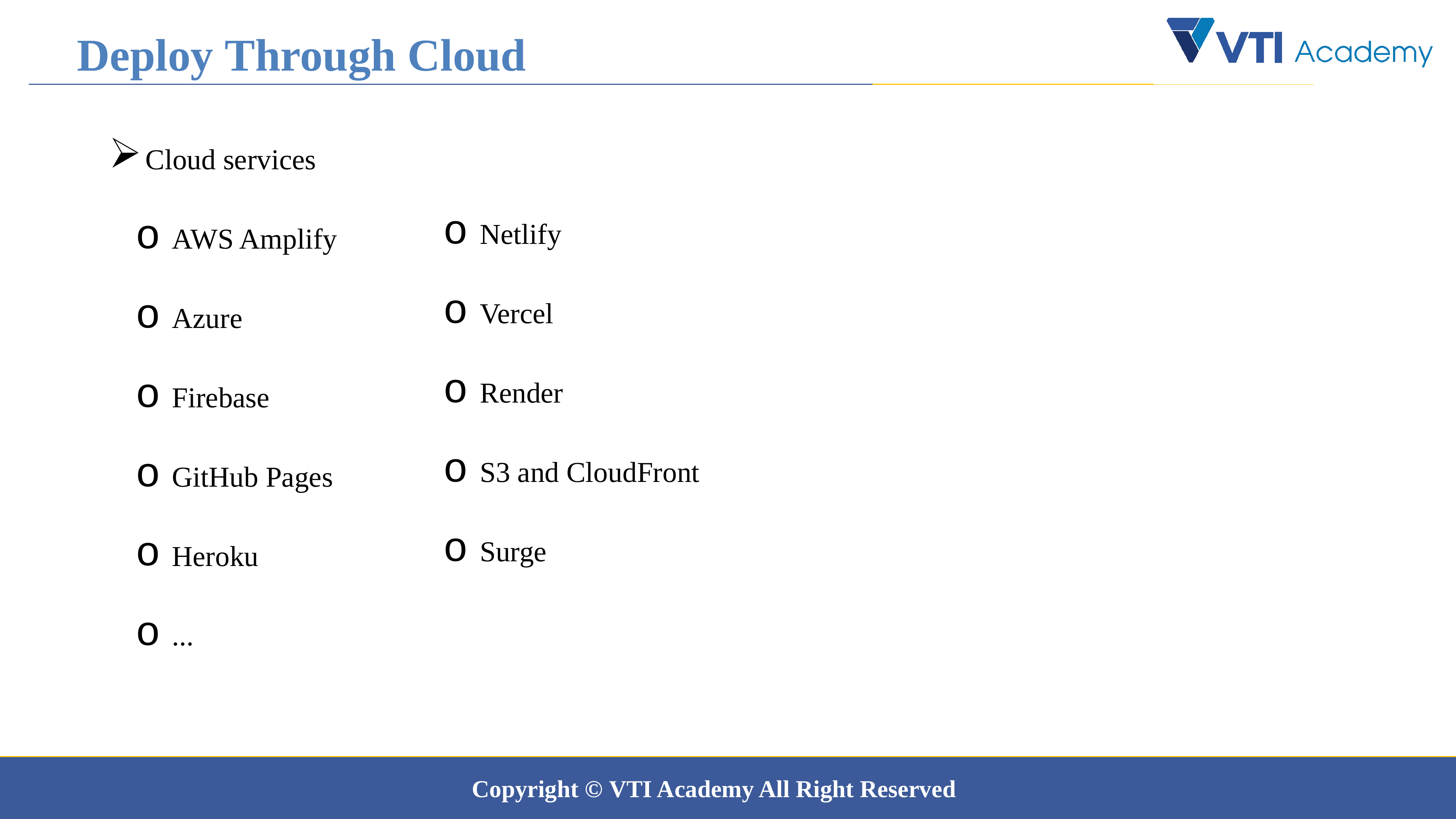

Deploy Through Cloud

Netlify
Vercel
Render
S3 and CloudFront
Surge

Cloud services
AWS Amplify
Azure
Firebase
GitHub Pages
Heroku
...